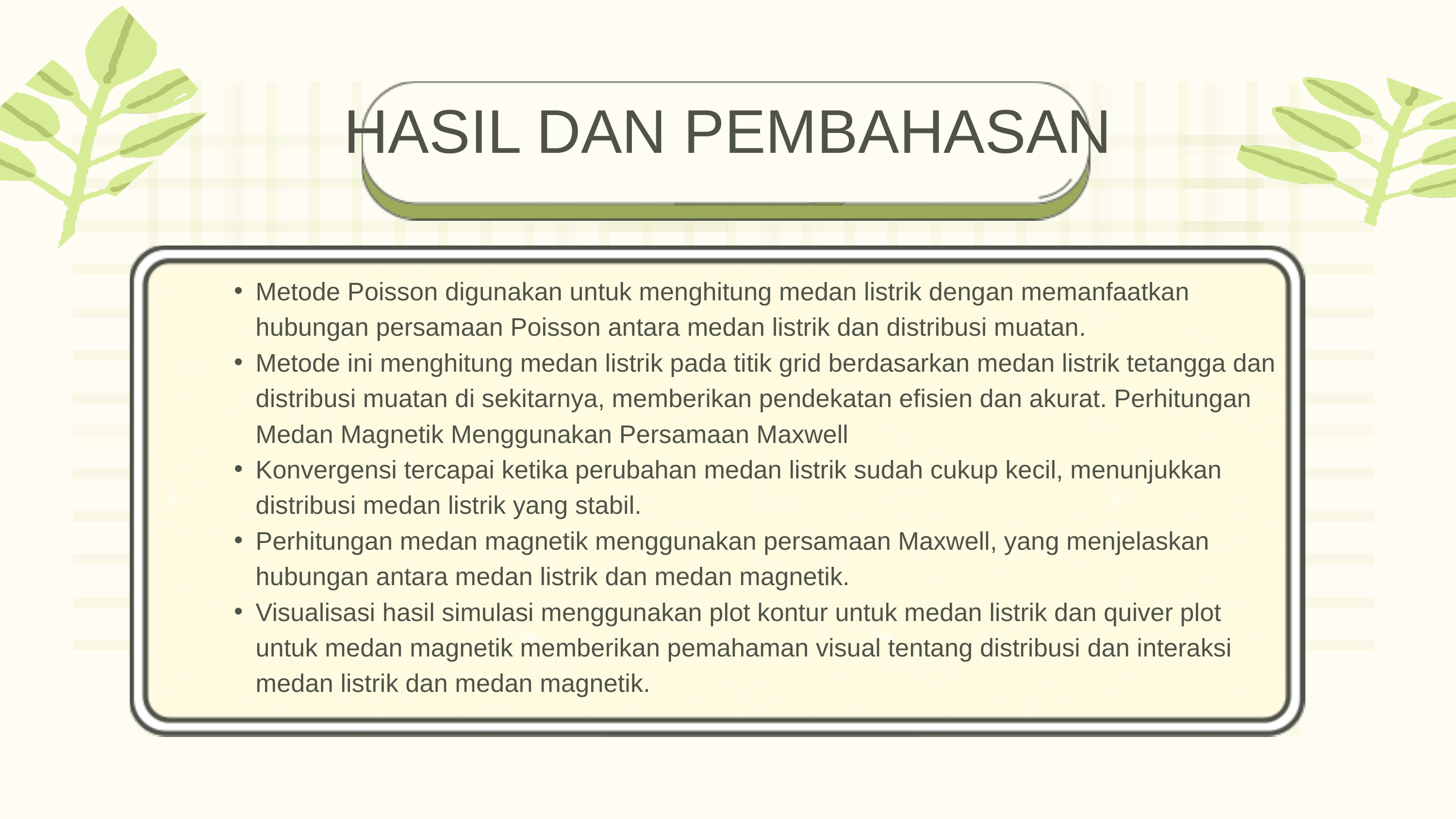

HASIL DAN PEMBAHASAN

Metode Poisson digunakan untuk menghitung medan listrik dengan memanfaatkan hubungan persamaan Poisson antara medan listrik dan distribusi muatan.
Metode ini menghitung medan listrik pada titik grid berdasarkan medan listrik tetangga dan distribusi muatan di sekitarnya, memberikan pendekatan efisien dan akurat. Perhitungan Medan Magnetik Menggunakan Persamaan Maxwell
Konvergensi tercapai ketika perubahan medan listrik sudah cukup kecil, menunjukkan distribusi medan listrik yang stabil.
Perhitungan medan magnetik menggunakan persamaan Maxwell, yang menjelaskan hubungan antara medan listrik dan medan magnetik.
Visualisasi hasil simulasi menggunakan plot kontur untuk medan listrik dan quiver plot untuk medan magnetik memberikan pemahaman visual tentang distribusi dan interaksi medan listrik dan medan magnetik.